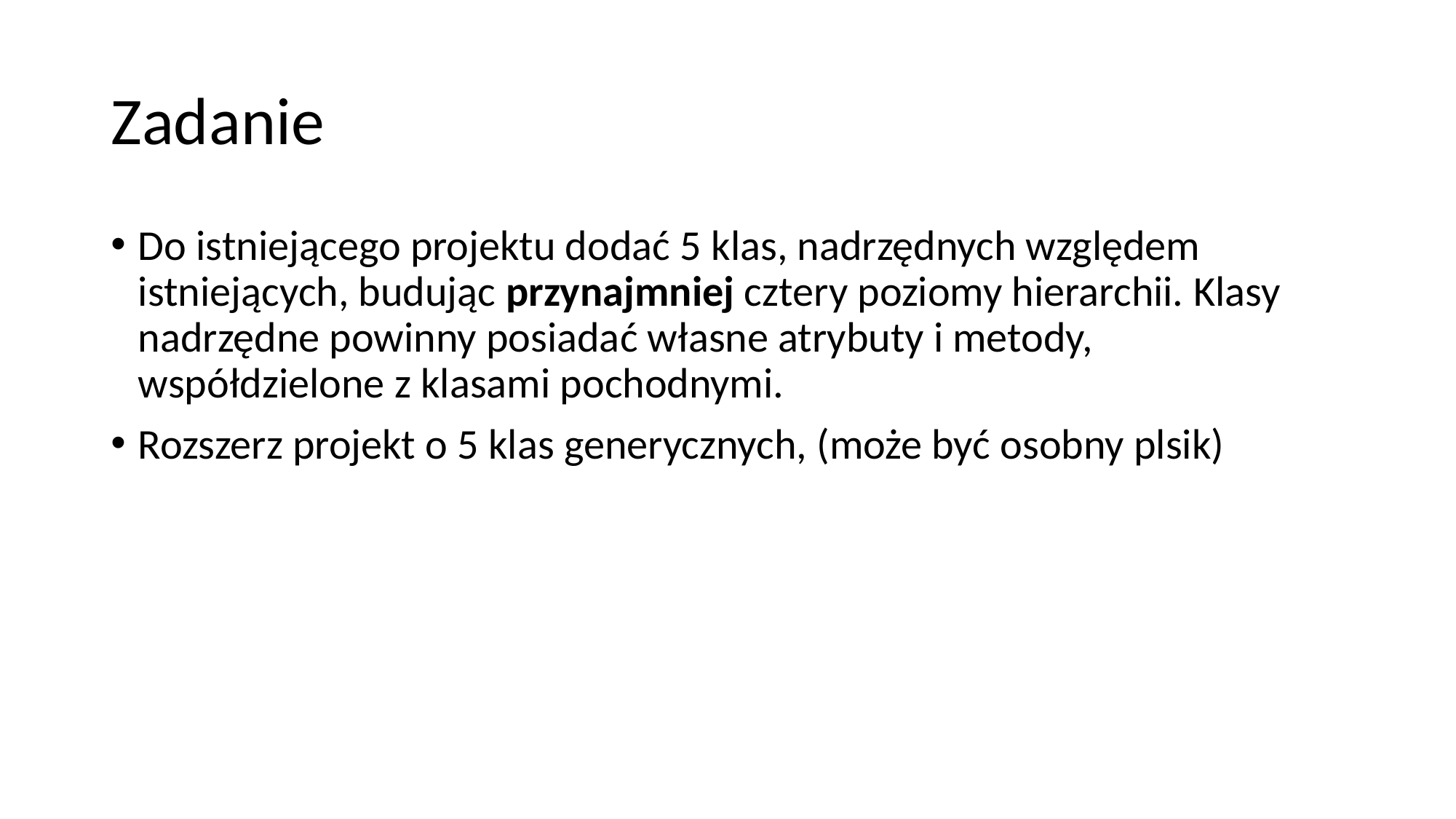

# Zadanie
Do istniejącego projektu dodać 5 klas, nadrzędnych względem istniejących, budując przynajmniej cztery poziomy hierarchii. Klasy nadrzędne powinny posiadać własne atrybuty i metody, współdzielone z klasami pochodnymi.
Rozszerz projekt o 5 klas generycznych, (może być osobny plsik)